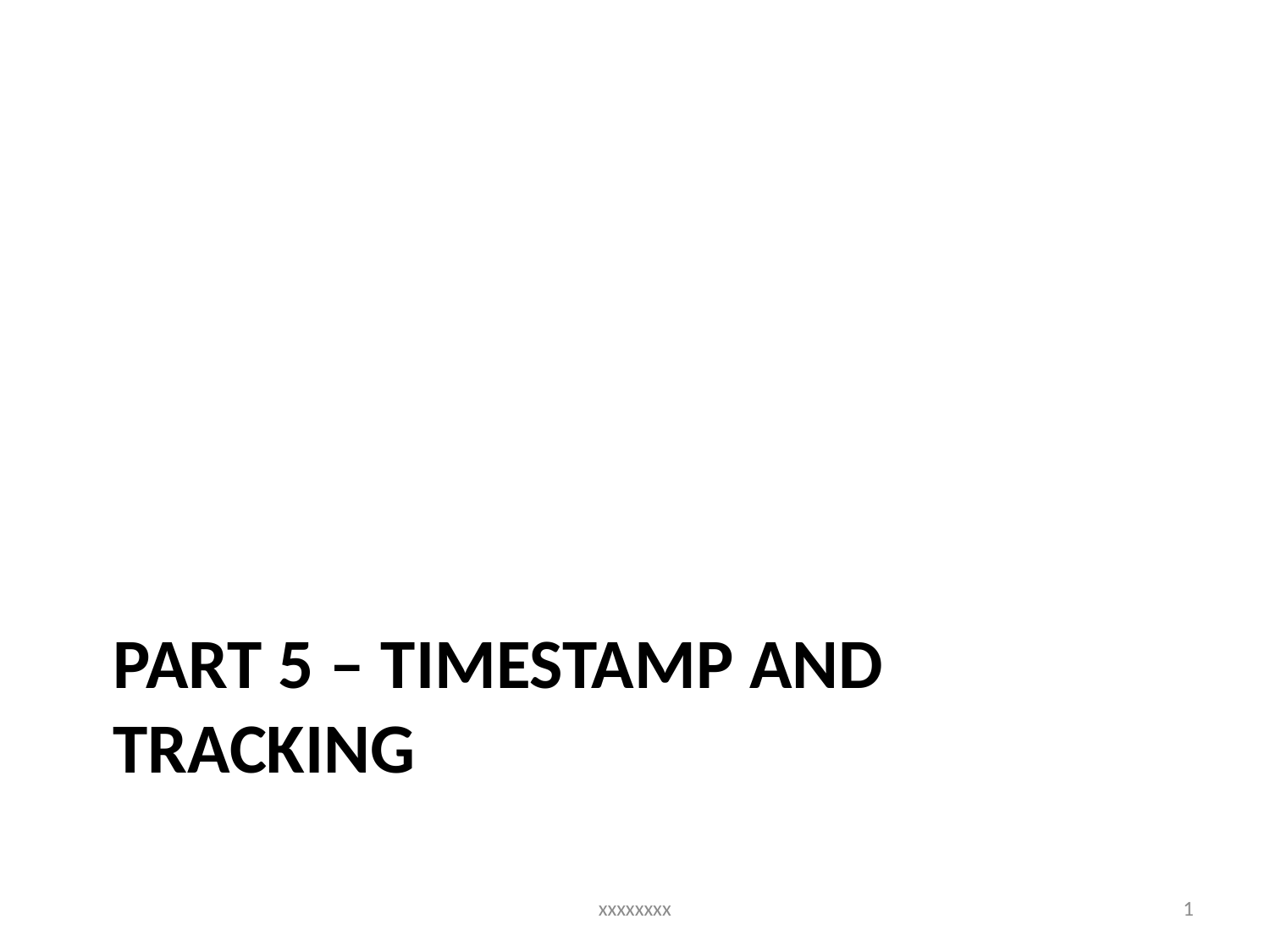

# Part 5 – Timestamp and Tracking
xxxxxxxx
1